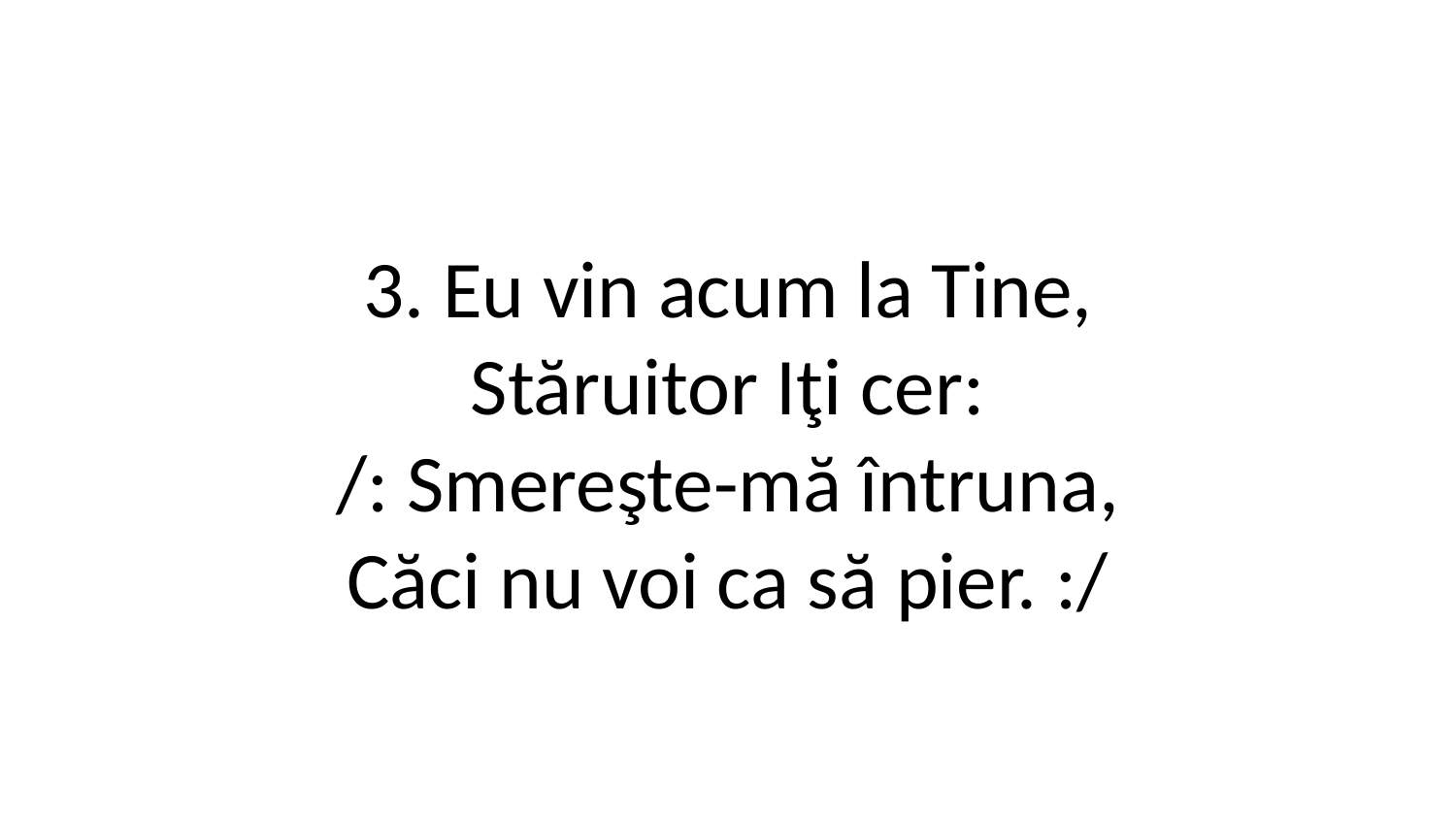

3. Eu vin acum la Tine,
Stăruitor Iţi cer:
/: Smereşte-mă întruna,
Căci nu voi ca să pier. :/